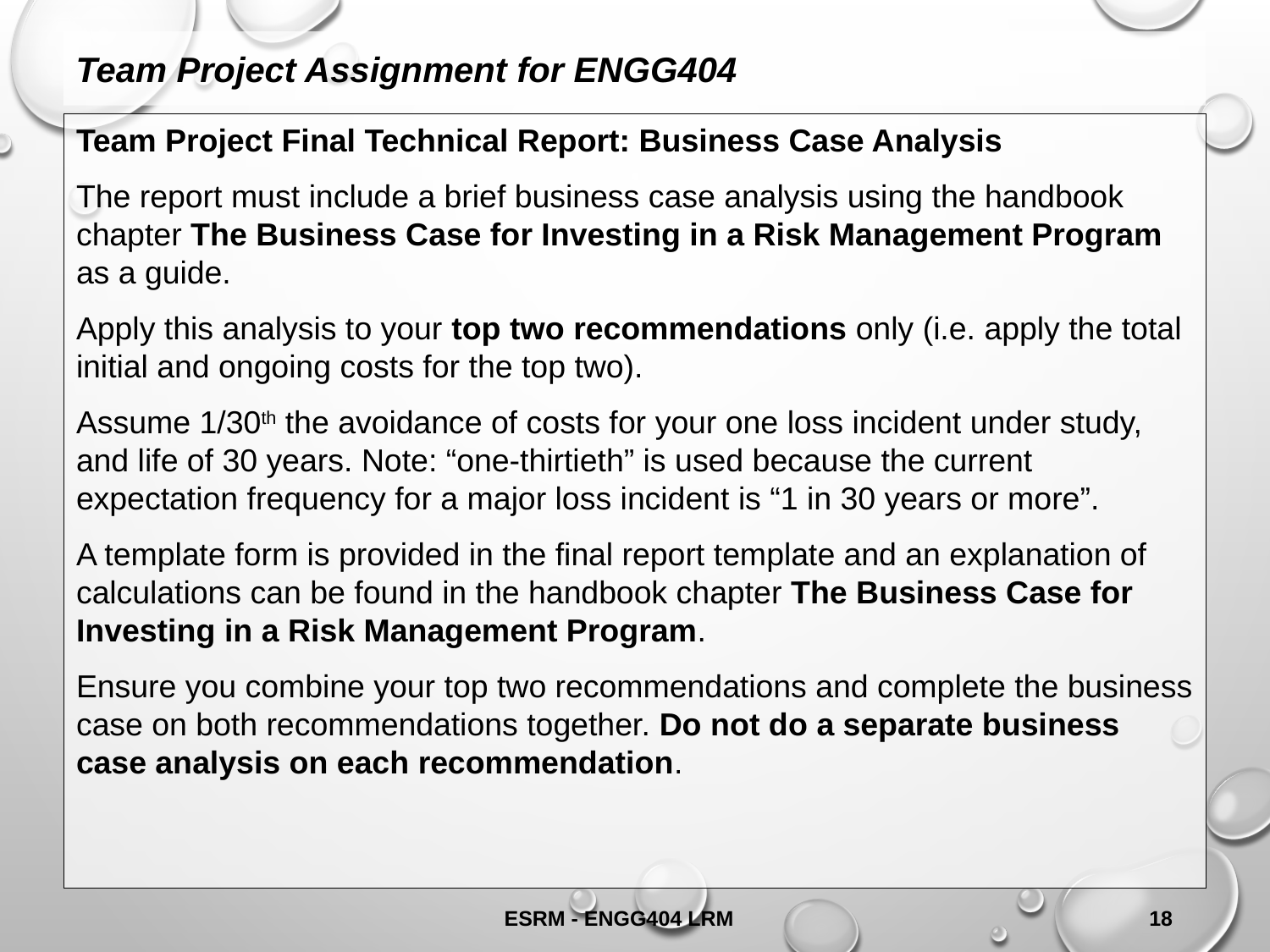

Team Project Assignment for ENGG404
Team Project Final Technical Report: Business Case Analysis
The report must include a brief business case analysis using the handbook chapter The Business Case for Investing in a Risk Management Program as a guide.
Apply this analysis to your top two recommendations only (i.e. apply the total initial and ongoing costs for the top two).
Assume 1/30th the avoidance of costs for your one loss incident under study, and life of 30 years. Note: “one-thirtieth” is used because the current expectation frequency for a major loss incident is “1 in 30 years or more”.
A template form is provided in the final report template and an explanation of calculations can be found in the handbook chapter The Business Case for Investing in a Risk Management Program.
Ensure you combine your top two recommendations and complete the business case on both recommendations together. Do not do a separate business case analysis on each recommendation.

ESRM - ENGG404 LRM
18